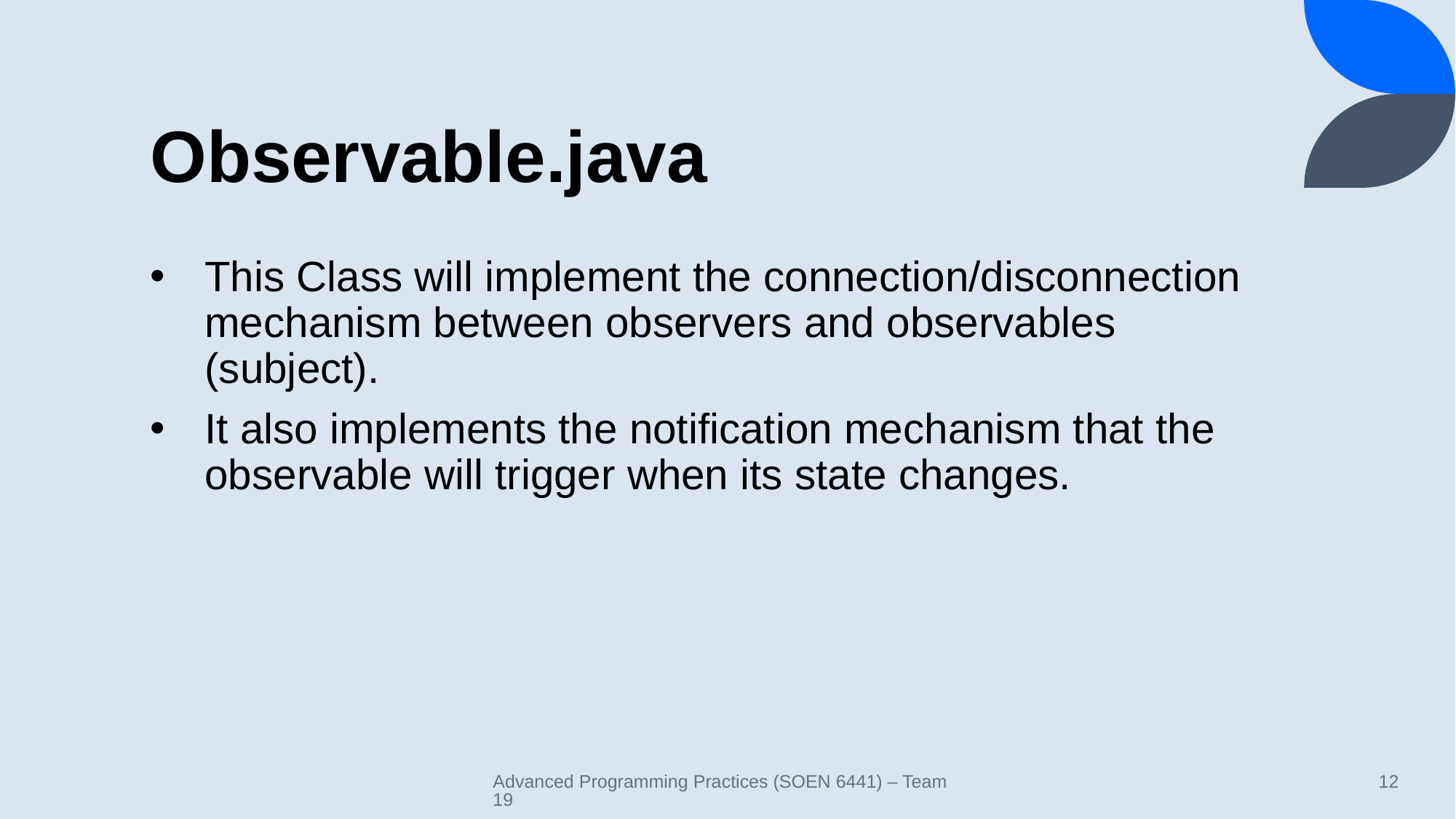

# Observable.java
This Class will implement the connection/disconnection mechanism between observers and observables (subject).
It also implements the notification mechanism that the observable will trigger when its state changes.

Advanced Programming Practices (SOEN 6441) – Team 19
12